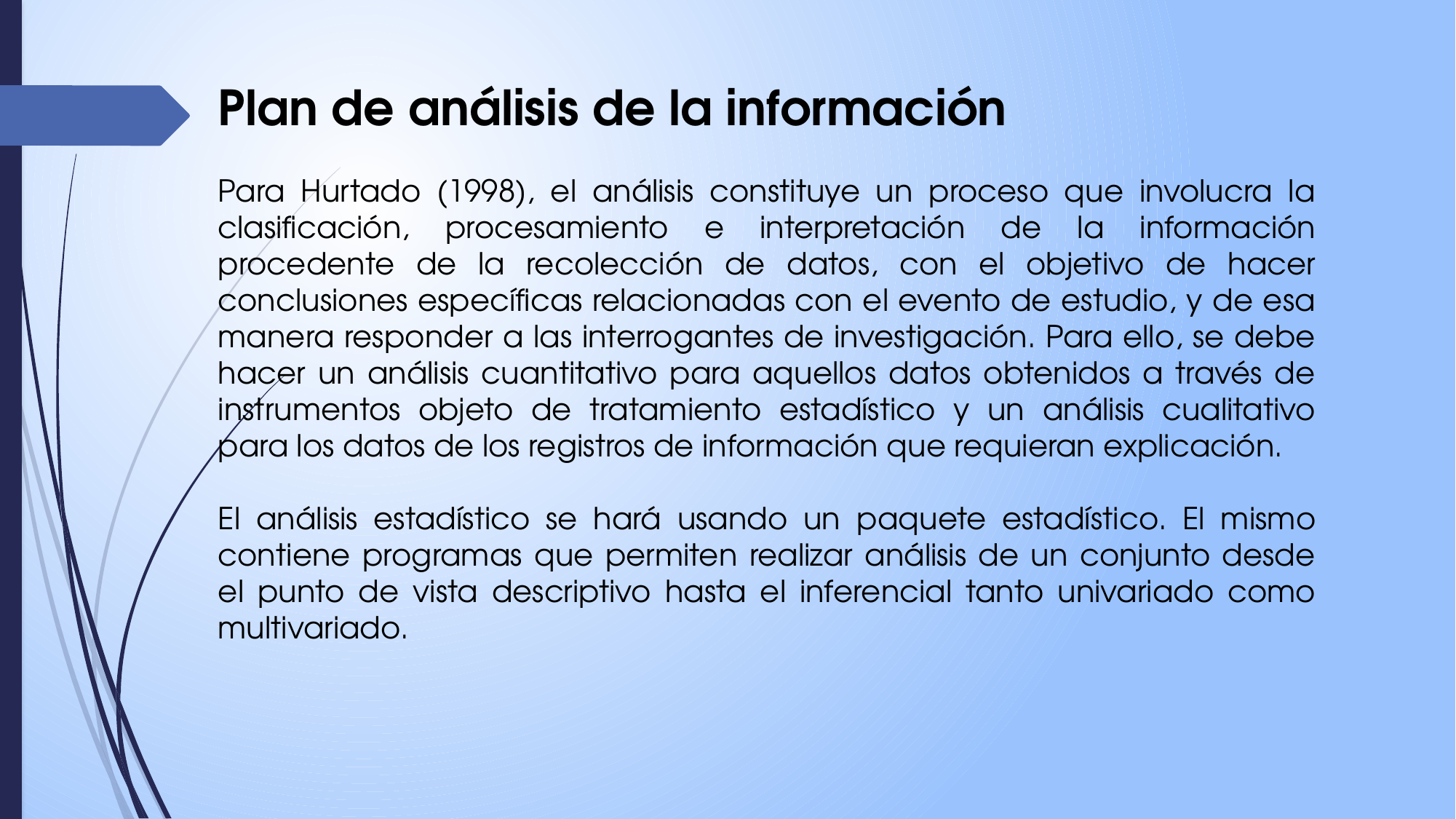

Plan de análisis de la información

Para Hurtado (1998), el análisis constituye un proceso que involucra la clasificación, procesamiento e interpretación de la información procedente de la recolección de datos, con el objetivo de hacer conclusiones específicas relacionadas con el evento de estudio, y de esa manera responder a las interrogantes de investigación. Para ello, se debe hacer un análisis cuantitativo para aquellos datos obtenidos a través de instrumentos objeto de tratamiento estadístico y un análisis cualitativo para los datos de los registros de información que requieran explicación.

El análisis estadístico se hará usando un paquete estadístico. El mismo contiene programas que permiten realizar análisis de un conjunto desde el punto de vista descriptivo hasta el inferencial tanto univariado como multivariado.

Elaborado por: F. Llanes, S.Tinoco
Adaptado: M. Rizo